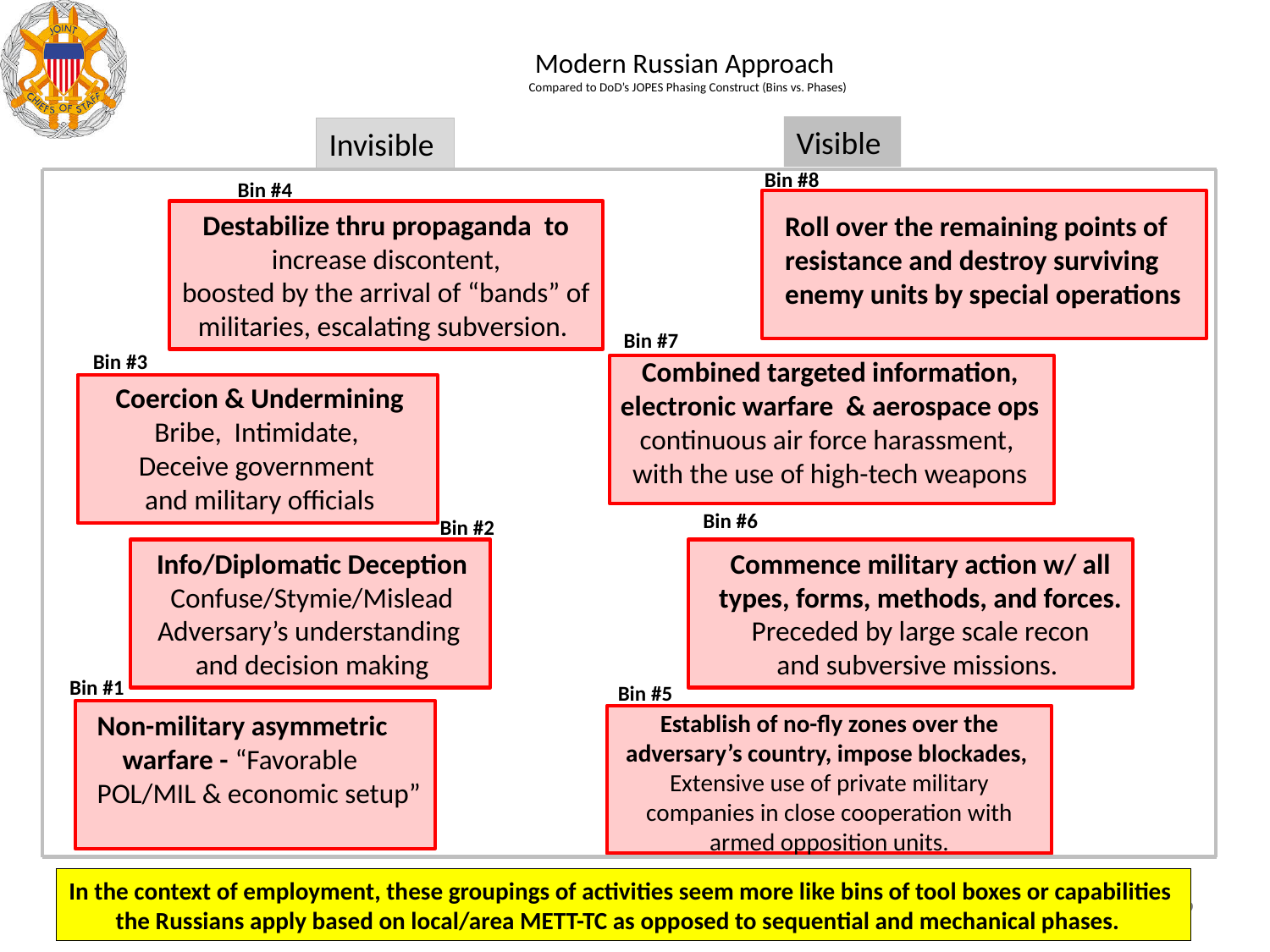

# Modern Russian Approach Compared to DoD’s JOPES Phasing Construct (Bins vs. Phases)
Visible
Invisible
Bin #8
Bin #4

Destabilize thru propaganda  to increase discontent,
 boosted by the arrival of “bands” of
militaries, escalating subversion.

Roll over the remaining points of
resistance and destroy surviving
enemy units by special operations
Bin #7
Bin #3
Combined targeted information,
electronic warfare  & aerospace ops
continuous air force harassment,
with the use of high-tech weapons

Coercion & Undermining
Bribe,  Intimidate,
Deceive government
and military officials

Bin #6
Bin #2
Info/Diplomatic Deception
Confuse/Stymie/Mislead
Adversary’s understanding
and decision making
Commence military action w/ all types, forms, methods, and forces. Preceded by large scale recon
 and subversive missions.

Bin #1
Bin #5

Establish of no-fly zones over the adversary’s country, impose blockades,  Extensive use of private military companies in close cooperation with armed opposition units.
Non-military asymmetric
    warfare - “Favorable
POL/MIL & economic setup”

In the context of employment, these groupings of activities seem more like bins of tool boxes or capabilities
the Russians apply based on local/area METT-TC as opposed to sequential and mechanical phases.
19